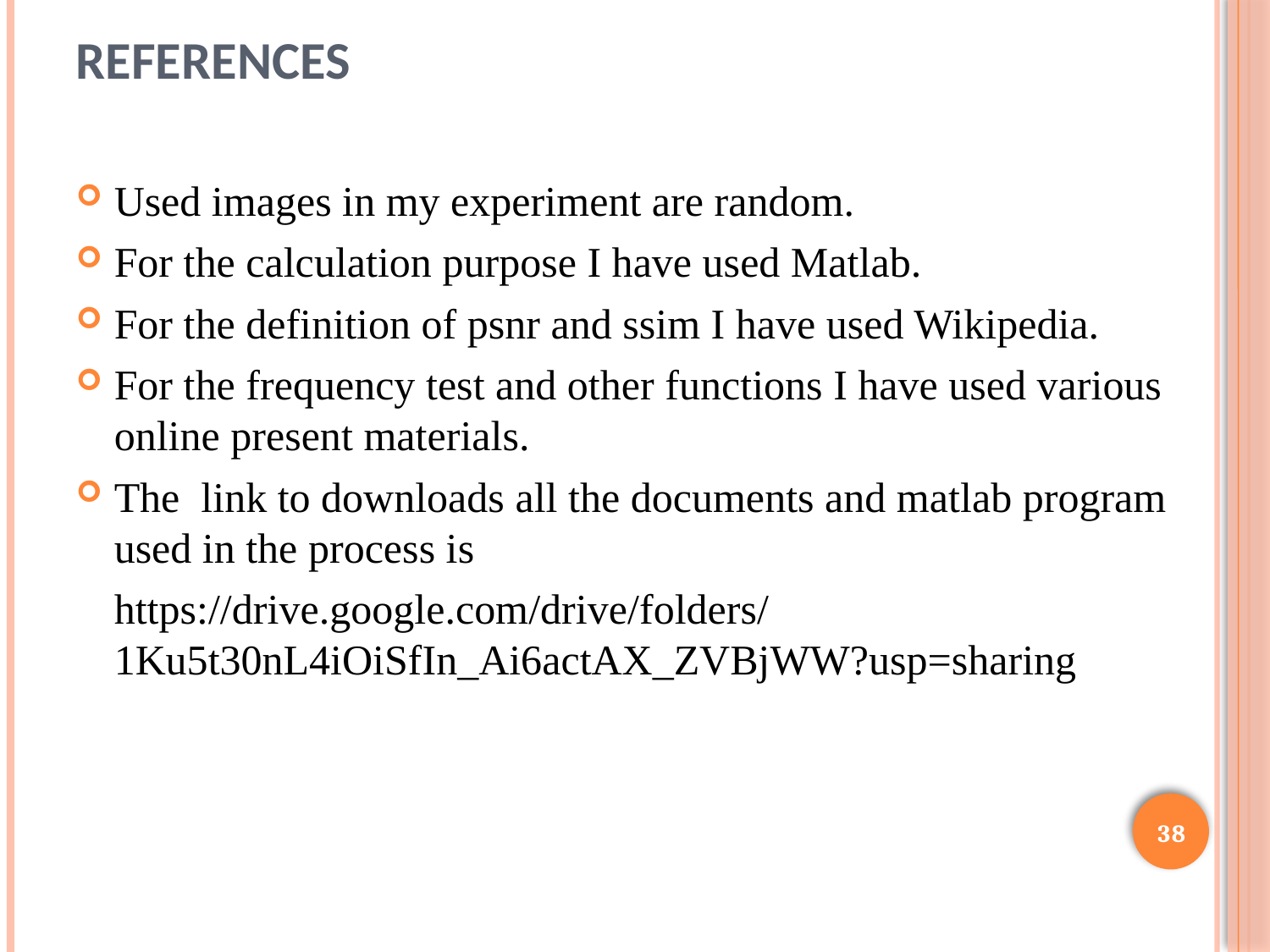

# references

Used images in my experiment are random.
For the calculation purpose I have used Matlab.
For the definition of psnr and ssim I have used Wikipedia.
For the frequency test and other functions I have used various online present materials.
The  link to downloads all the documents and matlab program used in the process is
	https://drive.google.com/drive/folders/1Ku5t30nL4iOiSfIn_Ai6actAX_ZVBjWW?usp=sharing

38